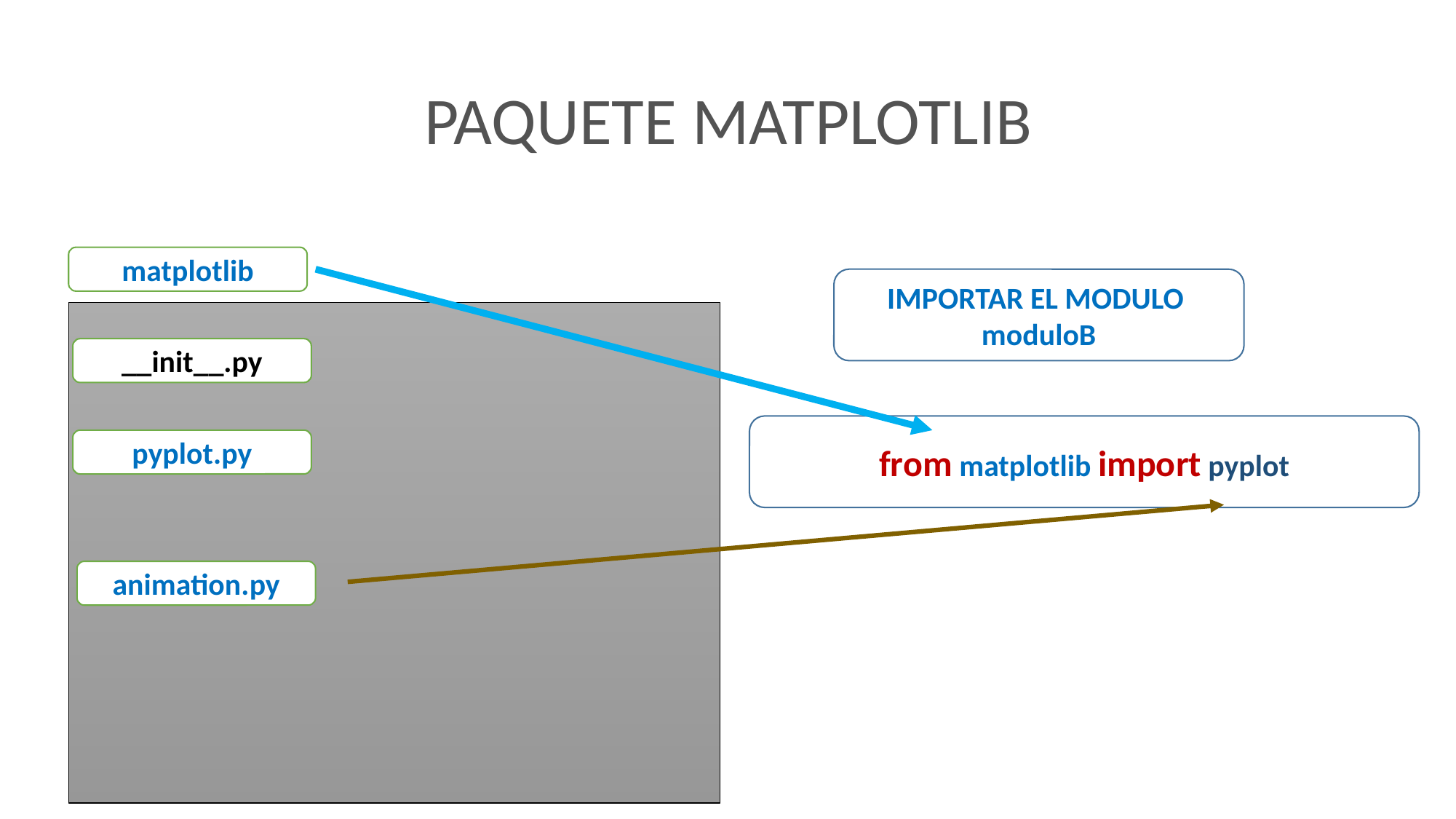

# PAQUETE MATPLOTLIB
matplotlib

IMPORTAR EL MODULO
moduloB

__init__.py
from matplotlib import pyplot
pyplot.py
animation.py